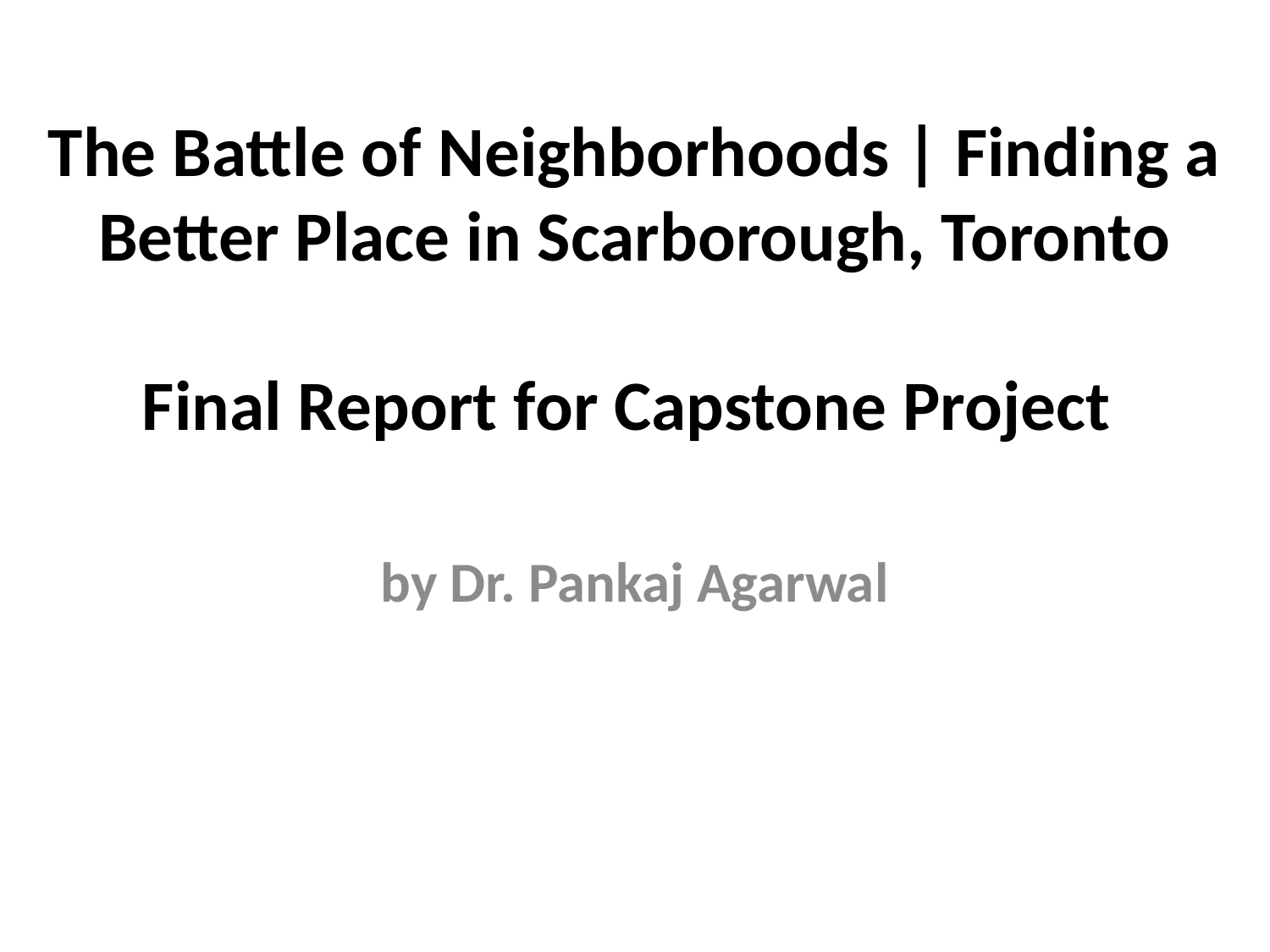

# The Battle of Neighborhoods | Finding a Better Place in Scarborough, Toronto Final Report for Capstone Project
by Dr. Pankaj Agarwal